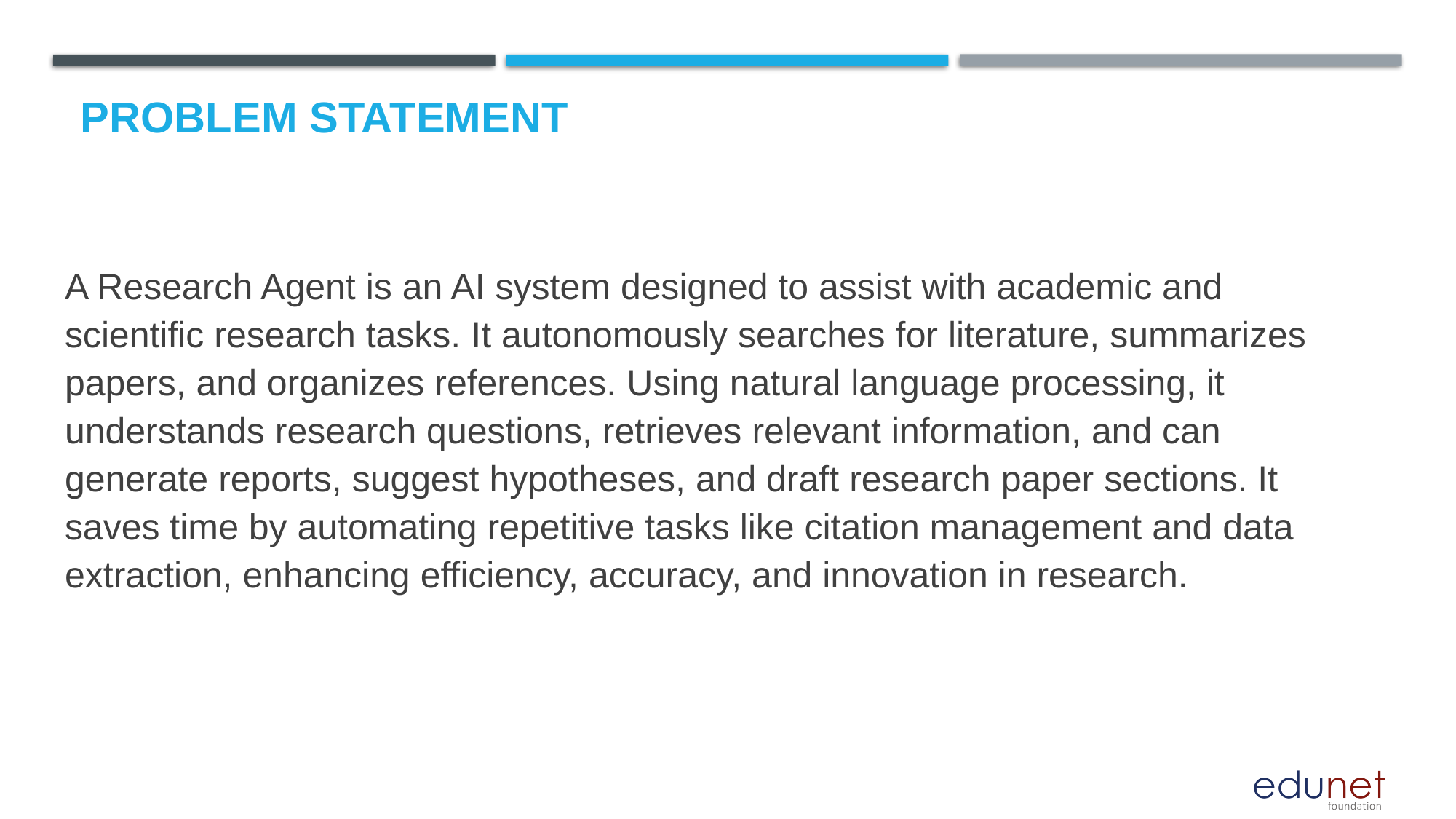

# Problem Statement
A Research Agent is an AI system designed to assist with academic and scientific research tasks. It autonomously searches for literature, summarizes papers, and organizes references. Using natural language processing, it understands research questions, retrieves relevant information, and can generate reports, suggest hypotheses, and draft research paper sections. It saves time by automating repetitive tasks like citation management and data extraction, enhancing efficiency, accuracy, and innovation in research.